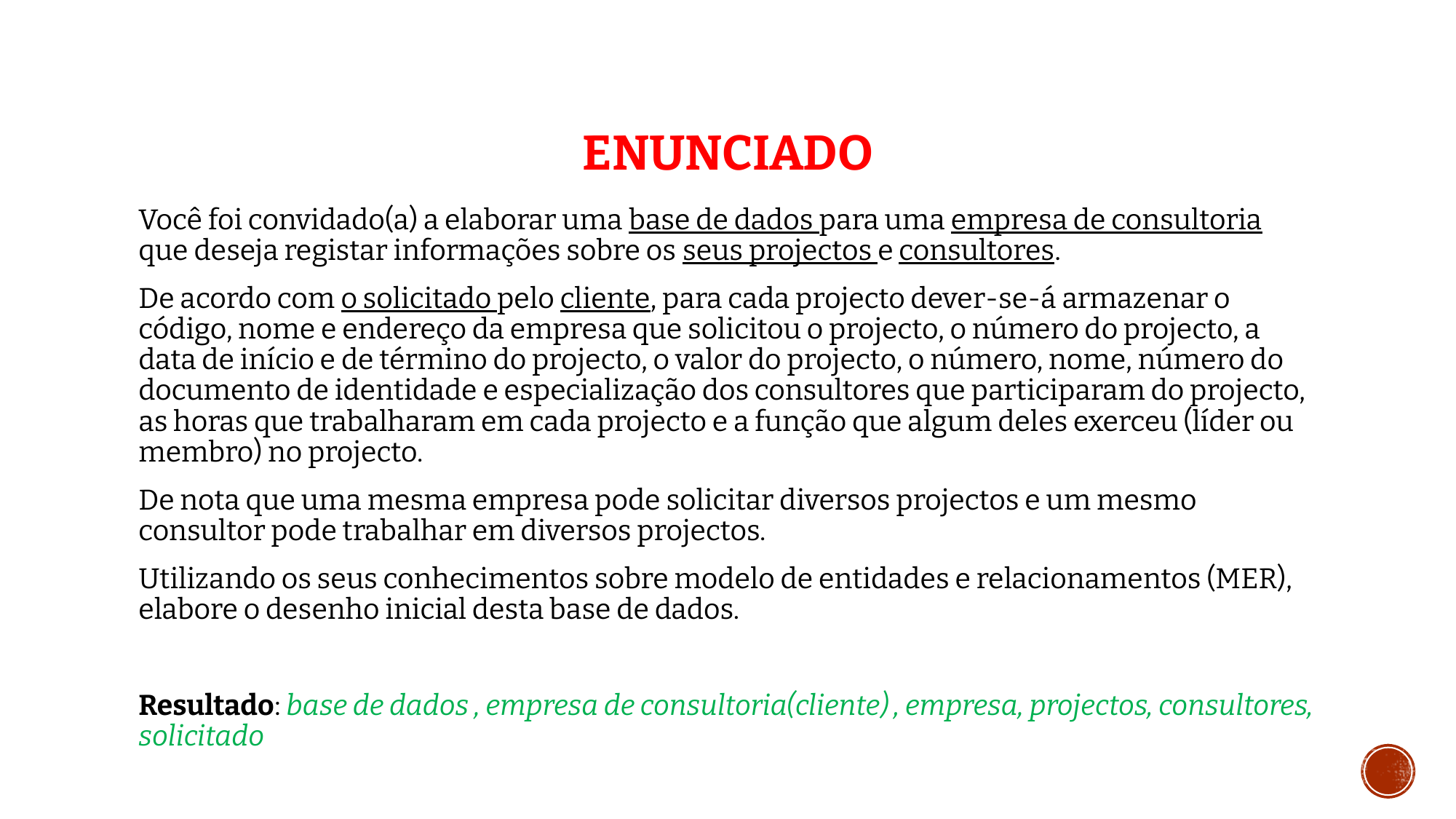

# Enunciado
Você foi convidado(a) a elaborar uma base de dados para uma empresa de consultoria que deseja registar informações sobre os seus projectos e consultores.
De acordo com o solicitado pelo cliente, para cada projecto dever-se-á armazenar o código, nome e endereço da empresa que solicitou o projecto, o número do projecto, a data de início e de término do projecto, o valor do projecto, o número, nome, número do documento de identidade e especialização dos consultores que participaram do projecto, as horas que trabalharam em cada projecto e a função que algum deles exerceu (líder ou membro) no projecto.
De nota que uma mesma empresa pode solicitar diversos projectos e um mesmo consultor pode trabalhar em diversos projectos.
Utilizando os seus conhecimentos sobre modelo de entidades e relacionamentos (MER), elabore o desenho inicial desta base de dados.

Resultado: base de dados , empresa de consultoria(cliente) , empresa, projectos, consultores, solicitado